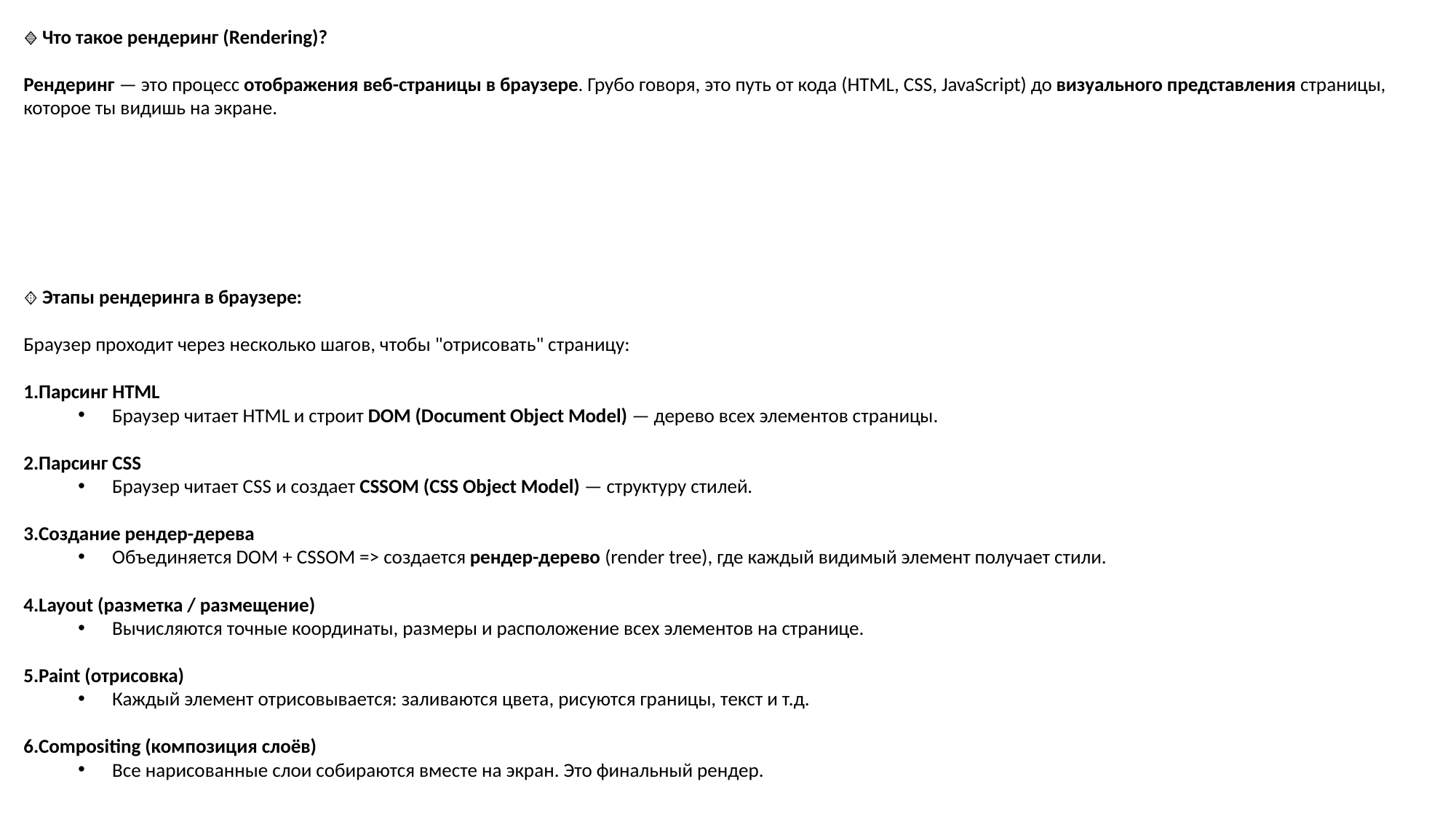

🔹 Что такое рендеринг (Rendering)?

Рендеринг — это процесс отображения веб-страницы в браузере. Грубо говоря, это путь от кода (HTML, CSS, JavaScript) до визуального представления страницы, которое ты видишь на экране.

🔸 Этапы рендеринга в браузере:

Браузер проходит через несколько шагов, чтобы "отрисовать" страницу:

Парсинг HTML
Браузер читает HTML и строит DOM (Document Object Model) — дерево всех элементов страницы.

Парсинг CSS
Браузер читает CSS и создает CSSOM (CSS Object Model) — структуру стилей.

Создание рендер-дерева
Объединяется DOM + CSSOM => создается рендер-дерево (render tree), где каждый видимый элемент получает стили.

Layout (разметка / размещение)
Вычисляются точные координаты, размеры и расположение всех элементов на странице.

Paint (отрисовка)
Каждый элемент отрисовывается: заливаются цвета, рисуются границы, текст и т.д.

Compositing (композиция слоёв)
Все нарисованные слои собираются вместе на экран. Это финальный рендер.